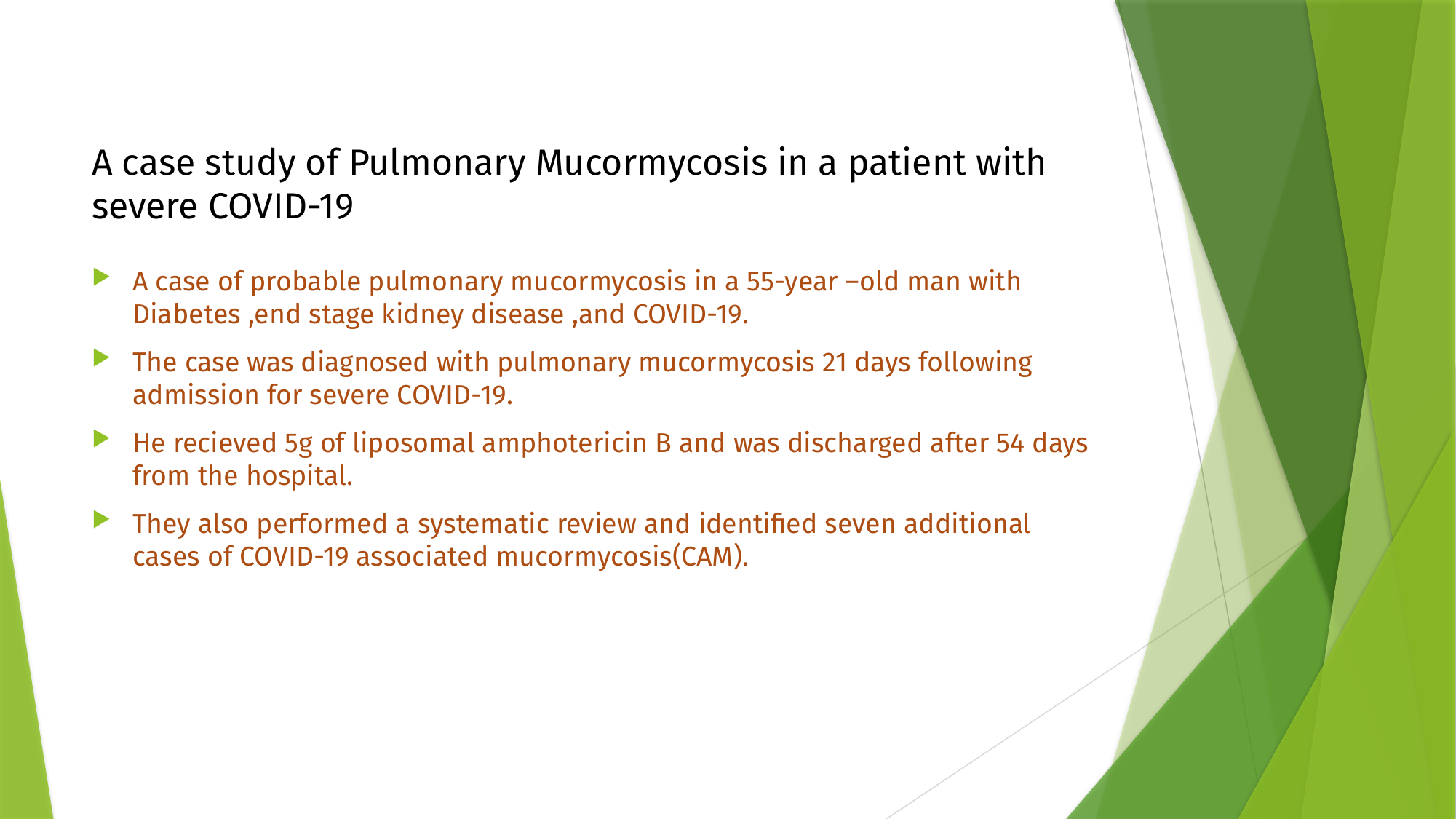

# A case study of Pulmonary Mucormycosis in a patient with severe COVID-19
A case of probable pulmonary mucormycosis in a 55-year –old man with Diabetes ,end stage kidney disease ,and COVID-19.
The case was diagnosed with pulmonary mucormycosis 21 days following admission for severe COVID-19.
He recieved 5g of liposomal amphotericin B and was discharged after 54 days from the hospital.
They also performed a systematic review and identified seven additional cases of COVID-19 associated mucormycosis(CAM).